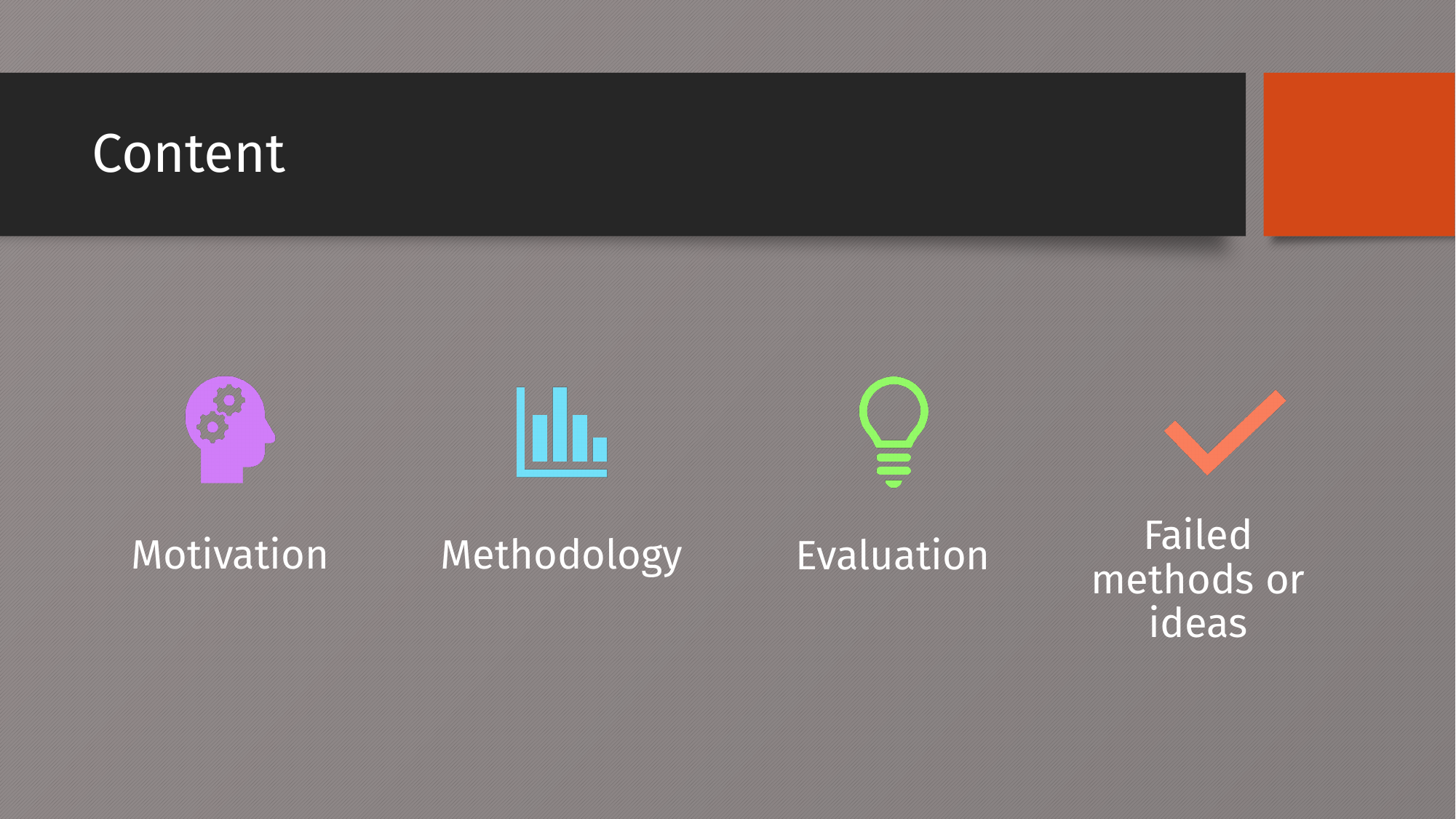

# Content
Motivation
Methodology
Failed methods or ideas
Evaluation